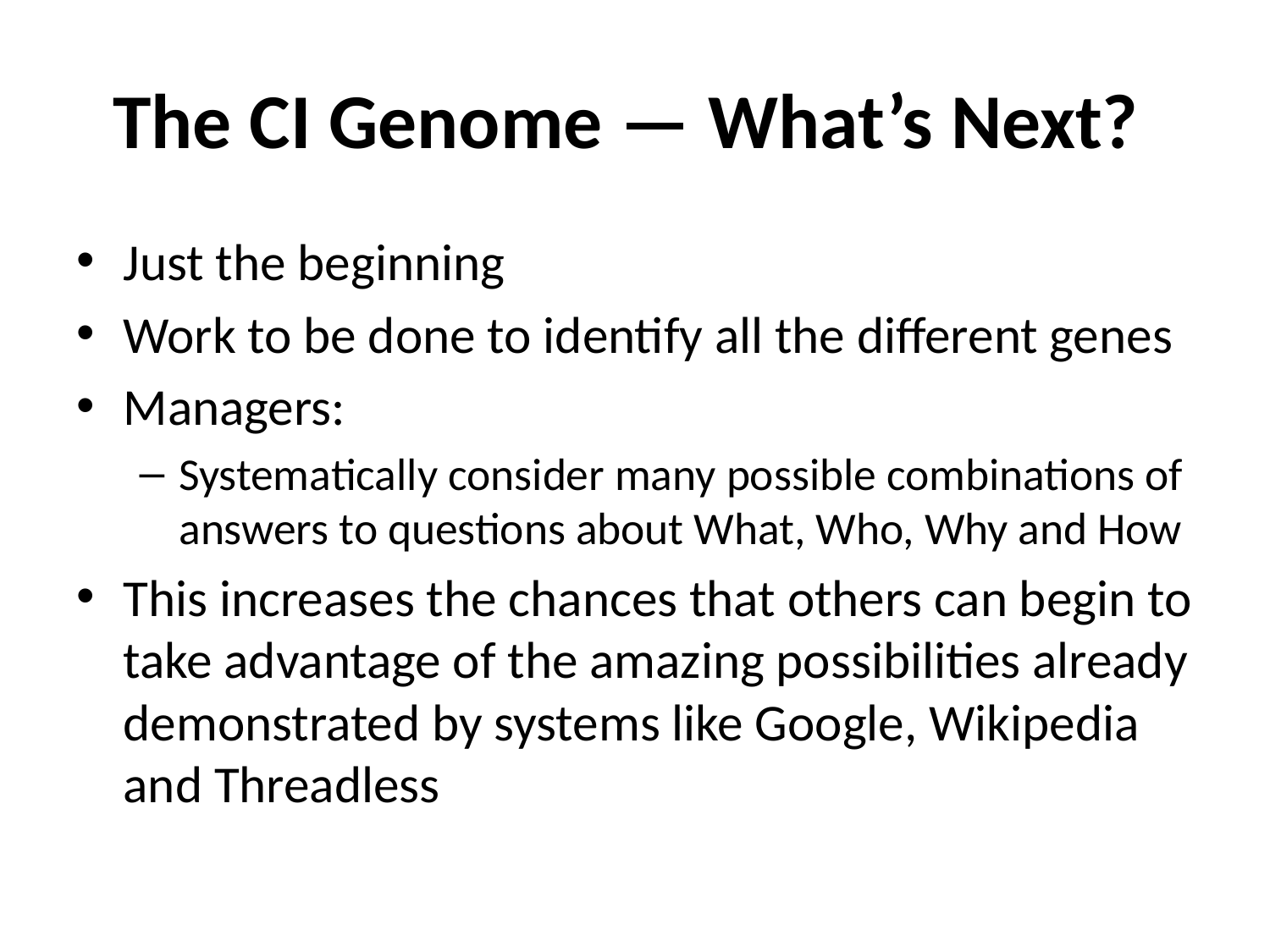

# The CI Genome — What’s Next?
Just the beginning
Work to be done to identify all the different genes
Managers:
Systematically consider many possible combinations of answers to questions about What, Who, Why and How
This increases the chances that others can begin to take advantage of the amazing possibilities already demonstrated by systems like Google, Wikipedia and Threadless